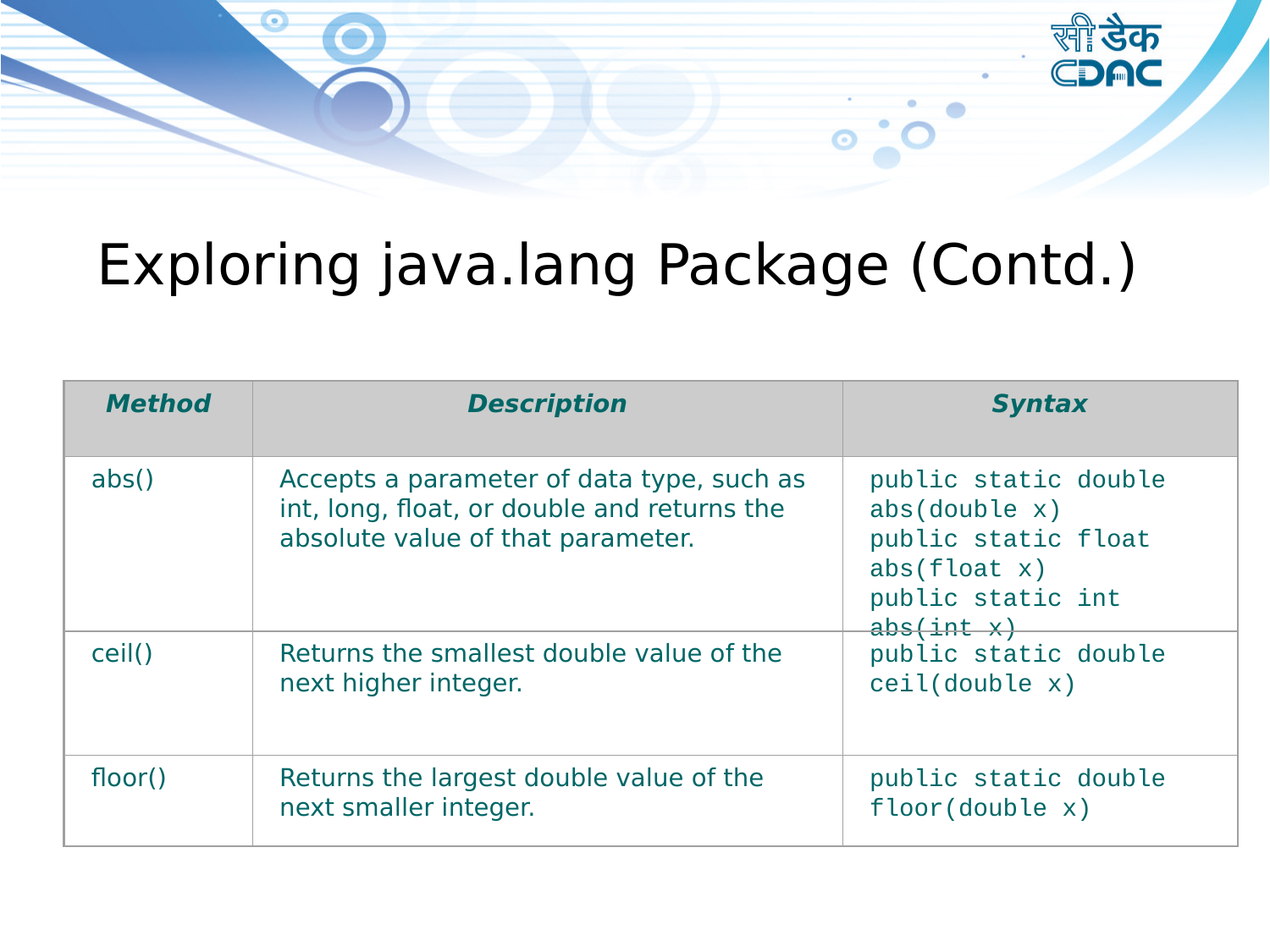

Exploring java.lang Package (Contd.)

Method

Description

Syntax

abs()

Accepts a parameter of data type, such as int, long, float, or double and returns the absolute value of that parameter.

public static double abs(double x)
public static float abs(float x)
public static int abs(int x)

ceil()

Returns the smallest double value of the next higher integer.

public static double ceil(double x)

floor()

Returns the largest double value of the next smaller integer.

public static double floor(double x)